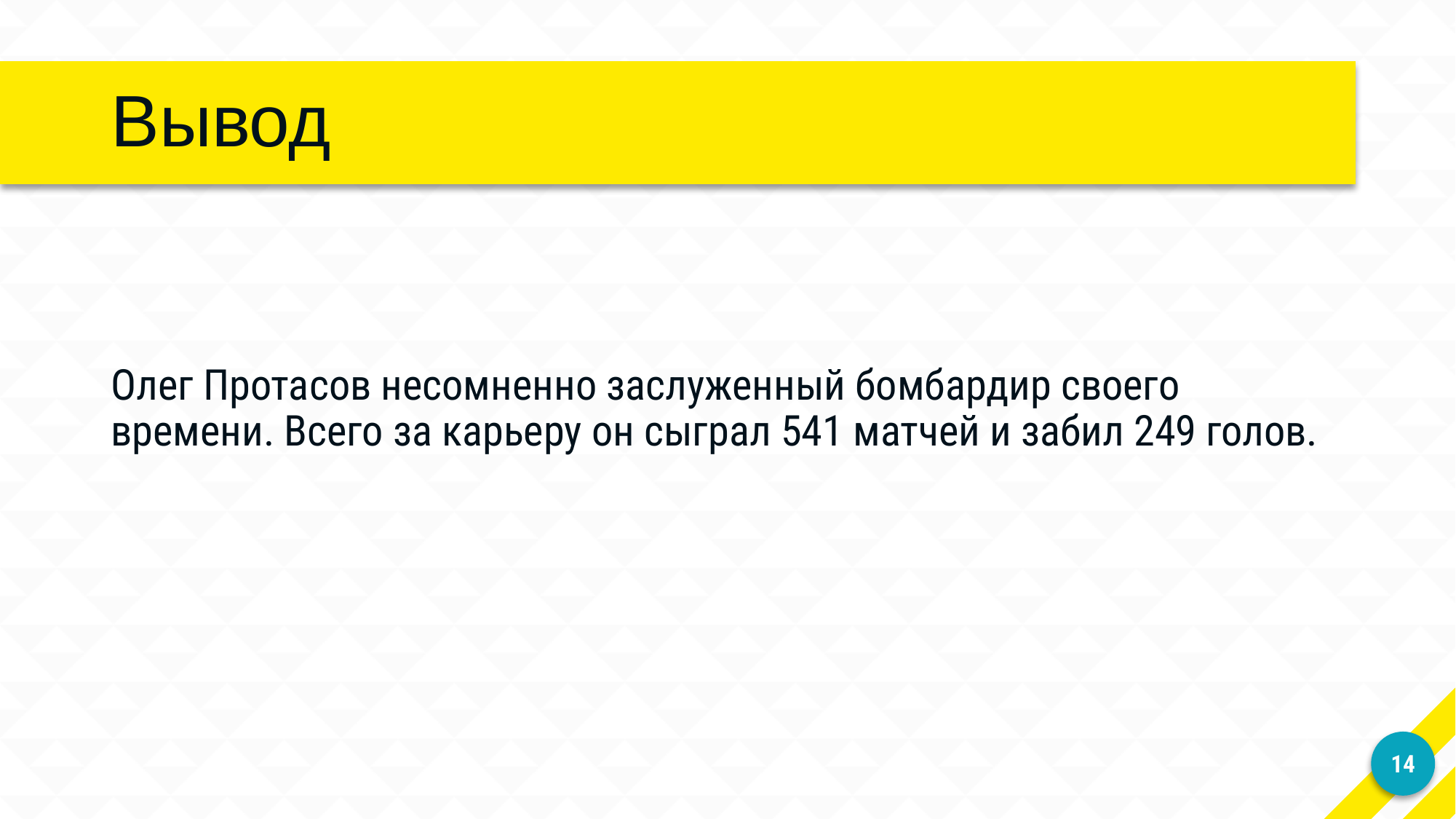

# Вывод
Олег Протасов несомненно заслуженный бомбардир своего времени. Всего за карьеру он сыграл 541 матчей и забил 249 голов.